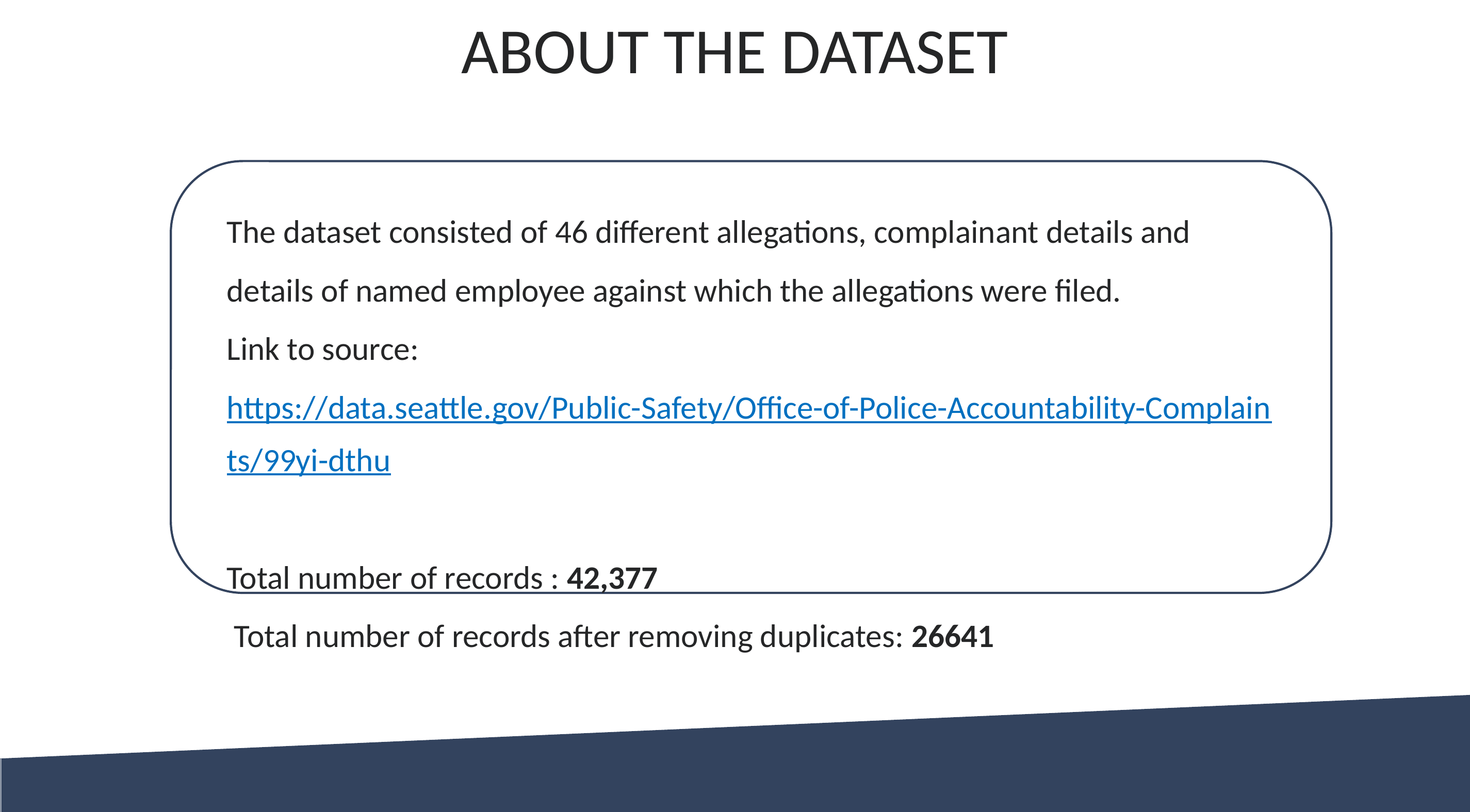

# ABOUT THE DATASET

The dataset consisted of 46 different allegations, complainant details and details of named employee against which the allegations were filed.
Link to source: https://data.seattle.gov/Public-Safety/Office-of-Police-Accountability-Complaints/99yi-dthu
Total number of records : 42,377
 Total number of records after removing duplicates: 26641